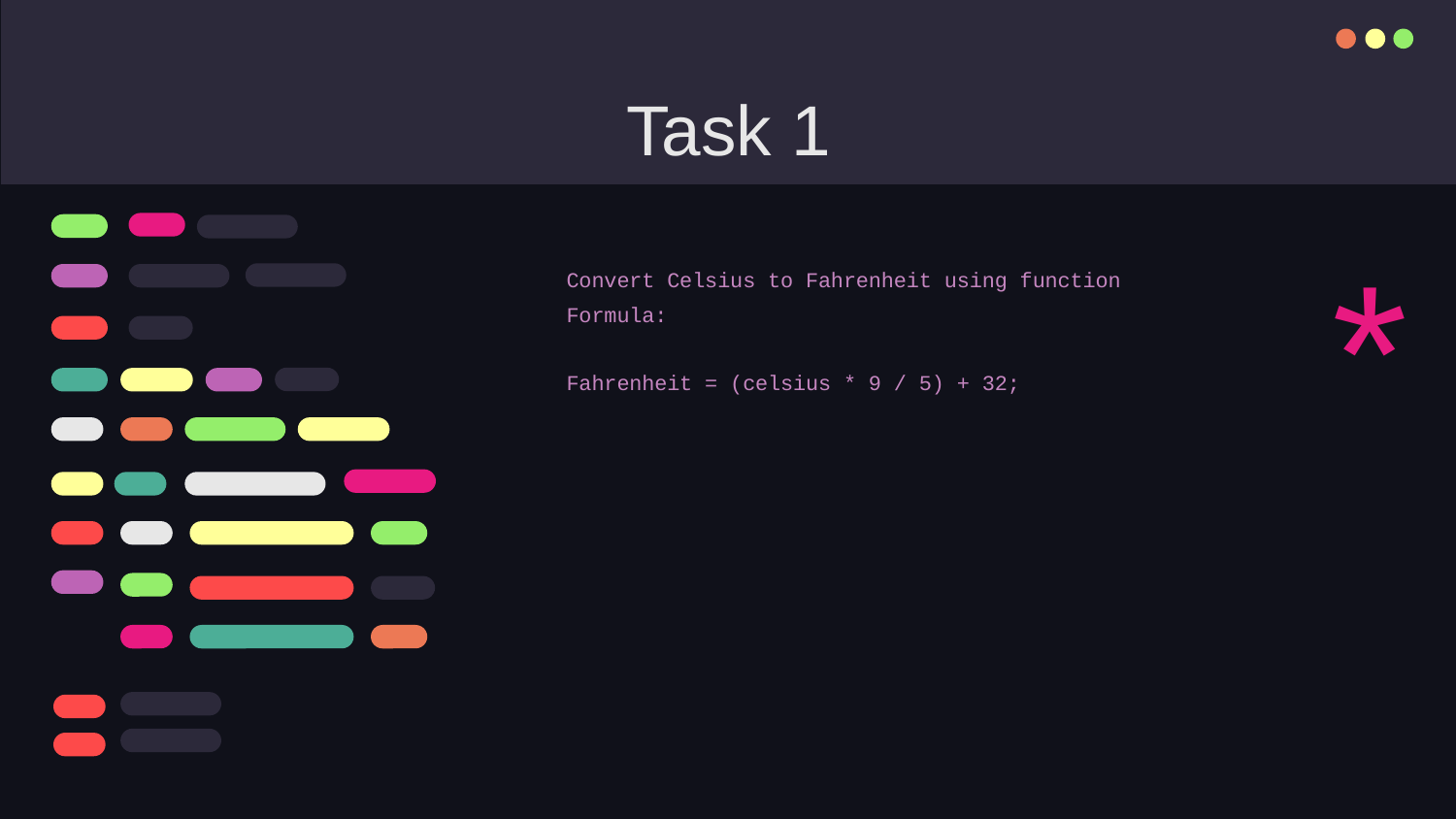

# Task 1

*
Convert Celsius to Fahrenheit using function
Formula:

Fahrenheit = (celsius * 9 / 5) + 32;